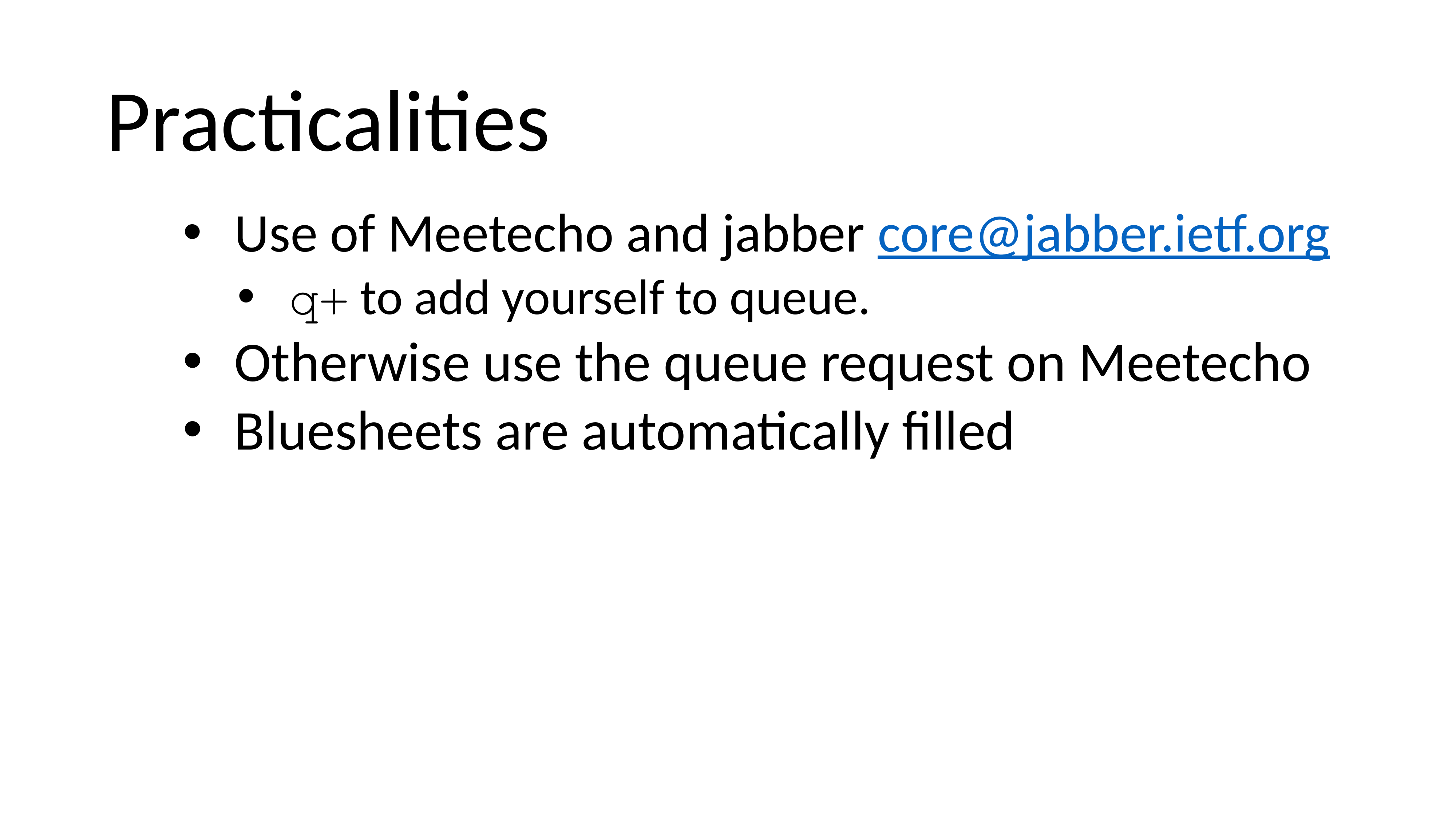

# Practicalities
Use of Meetecho and jabber core@jabber.ietf.org
q+ to add yourself to queue.
Otherwise use the queue request on Meetecho
Bluesheets are automatically filled